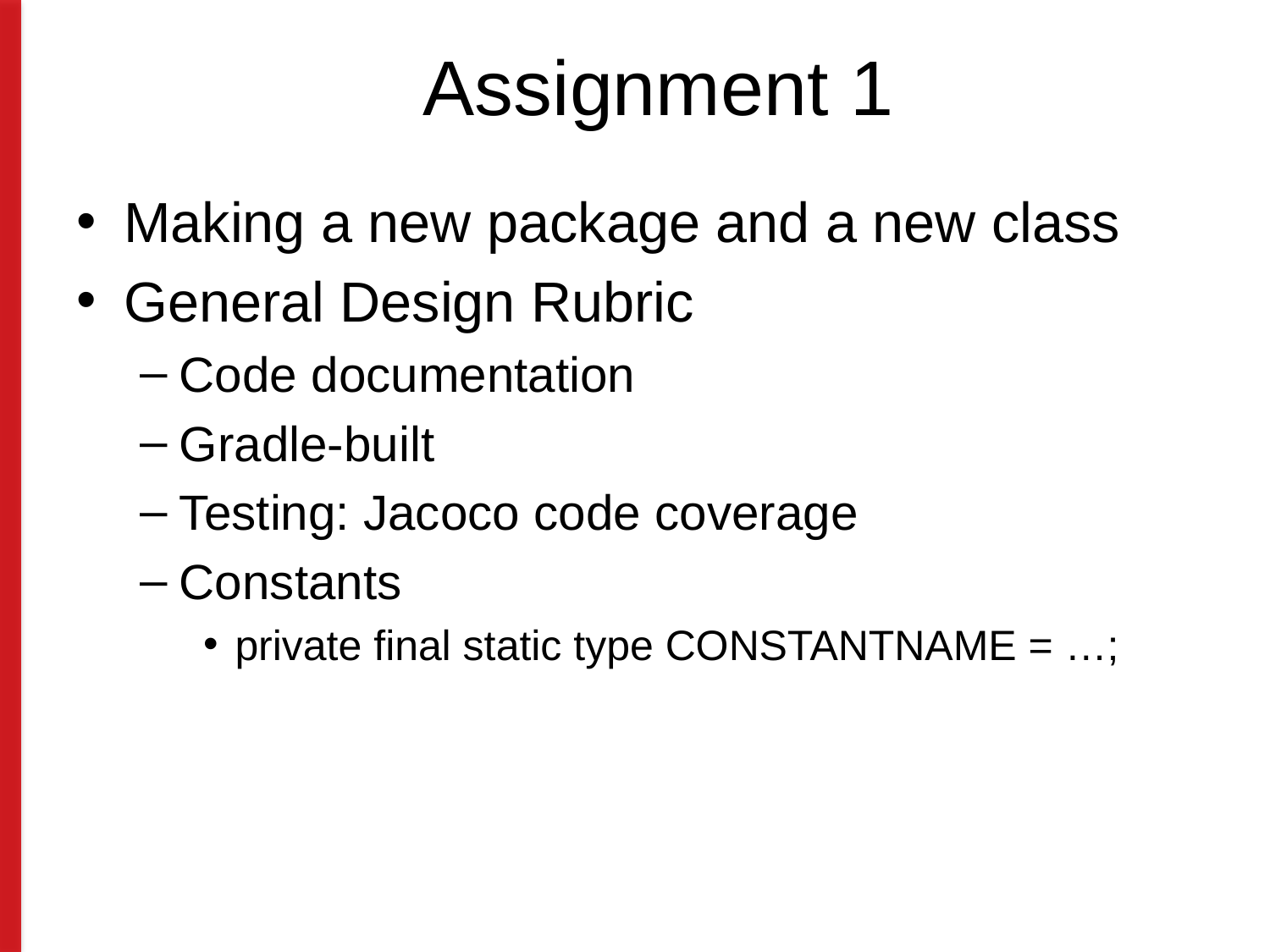

# Assignment 1
Making a new package and a new class
General Design Rubric
Code documentation
Gradle-built
Testing: Jacoco code coverage
Constants
private final static type CONSTANTNAME = …;